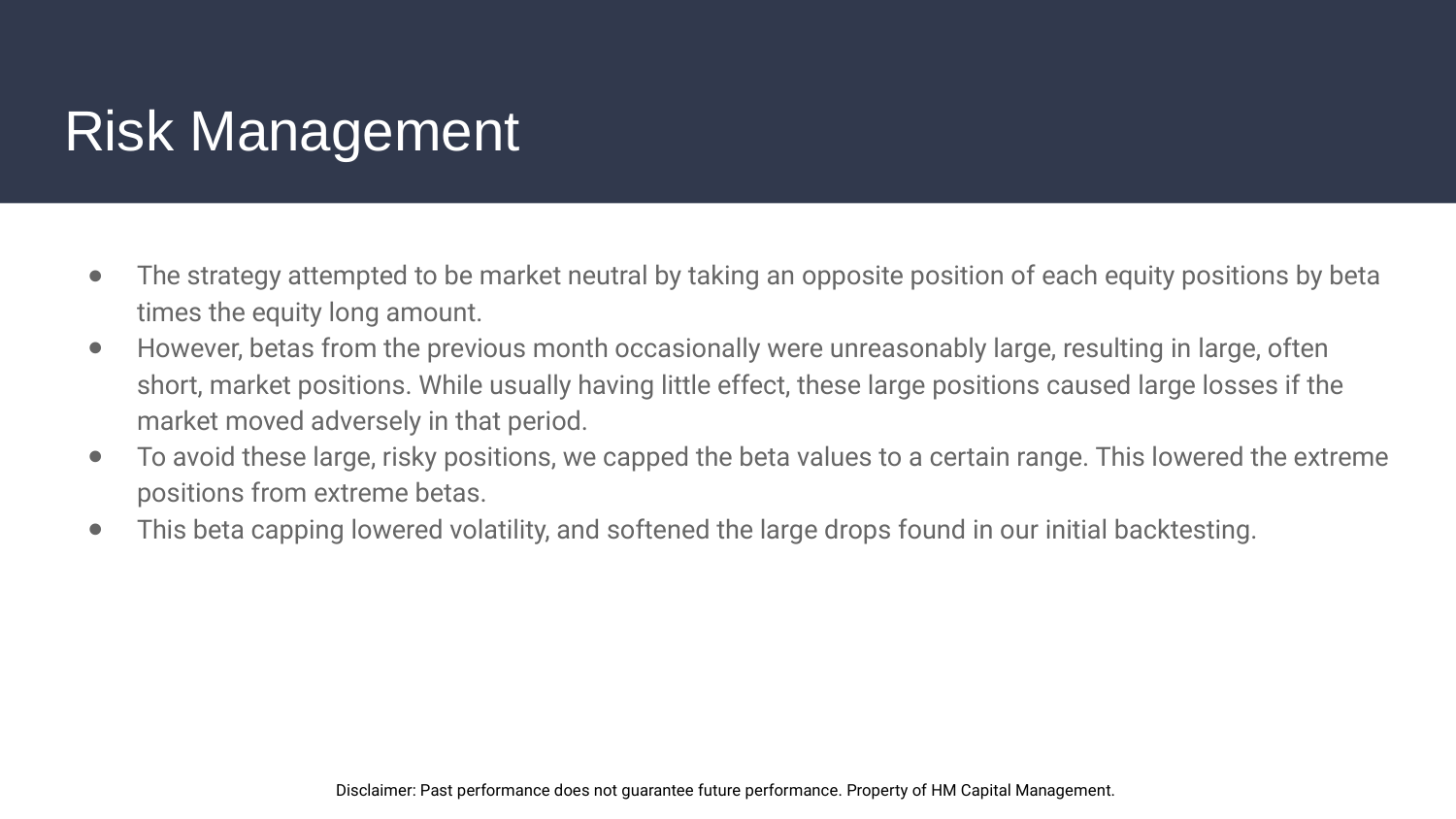

# Risk Management
The strategy attempted to be market neutral by taking an opposite position of each equity positions by beta times the equity long amount.
However, betas from the previous month occasionally were unreasonably large, resulting in large, often short, market positions. While usually having little effect, these large positions caused large losses if the market moved adversely in that period.
To avoid these large, risky positions, we capped the beta values to a certain range. This lowered the extreme positions from extreme betas.
This beta capping lowered volatility, and softened the large drops found in our initial backtesting.
Disclaimer: Past performance does not guarantee future performance. Property of HM Capital Management.